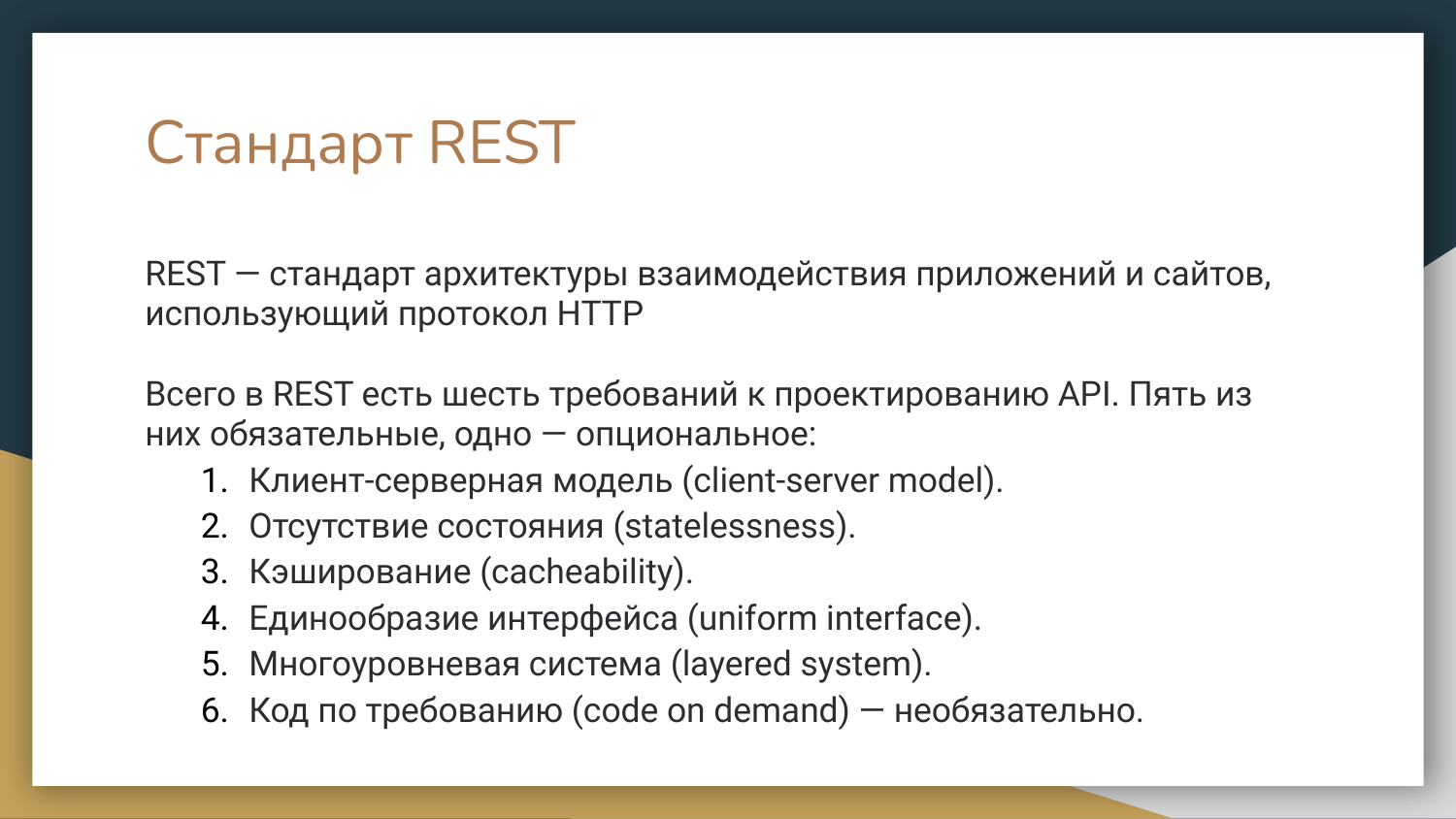

# Стандарт REST
REST — стандарт архитектуры взаимодействия приложений и сайтов, использующий протокол HTTP

Всего в REST есть шесть требований к проектированию API. Пять из них обязательные, одно — опциональное:
Клиент-серверная модель (client-server model).
Отсутствие состояния (statelessness).
Кэширование (cacheability).
Единообразие интерфейса (uniform interface).
Многоуровневая система (layered system).
Код по требованию (code on demand) — необязательно.